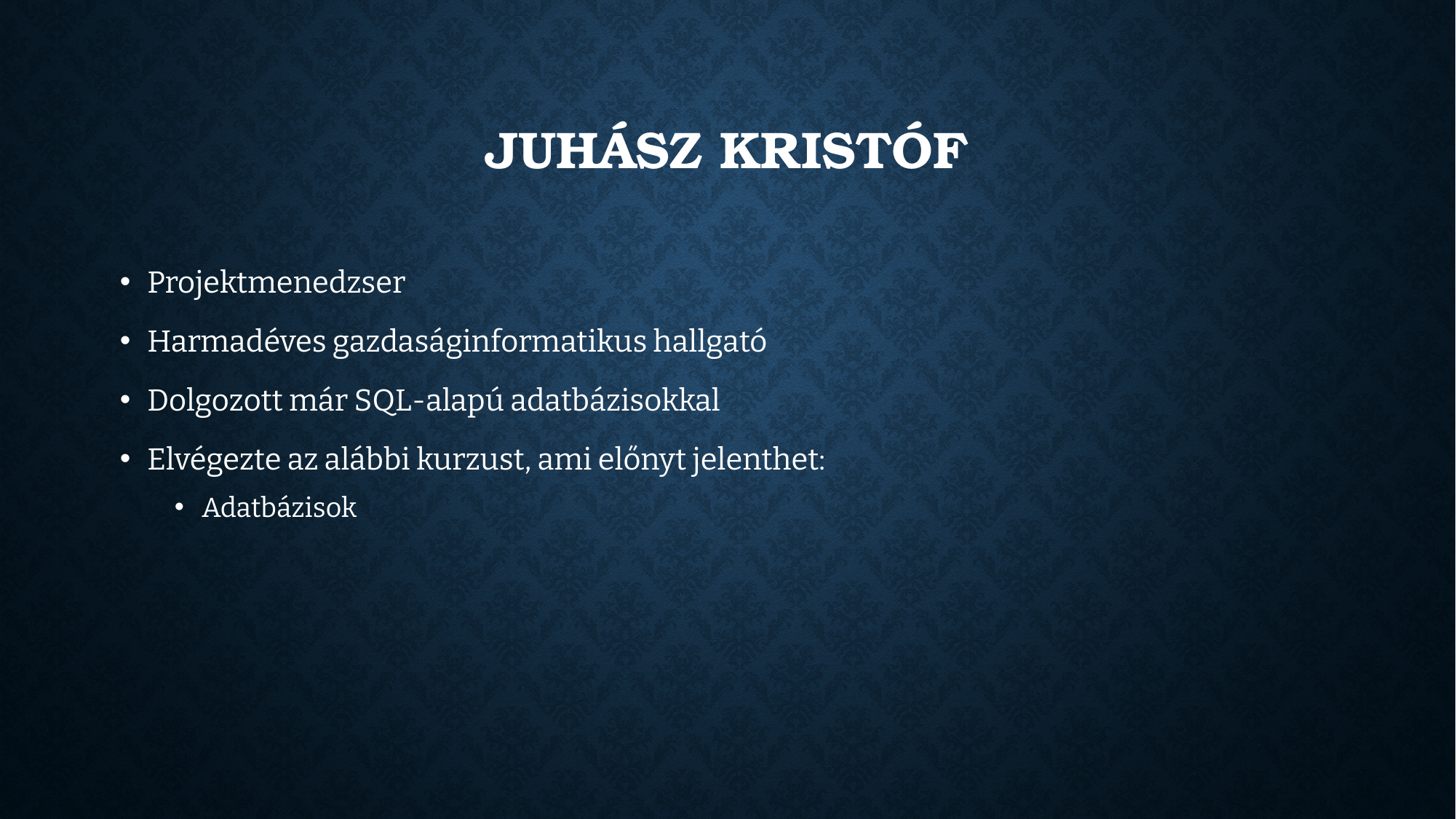

# Juhász Kristóf
Projektmenedzser
Harmadéves gazdaságinformatikus hallgató
Dolgozott már SQL-alapú adatbázisokkal
Elvégezte az alábbi kurzust, ami előnyt jelenthet:
Adatbázisok